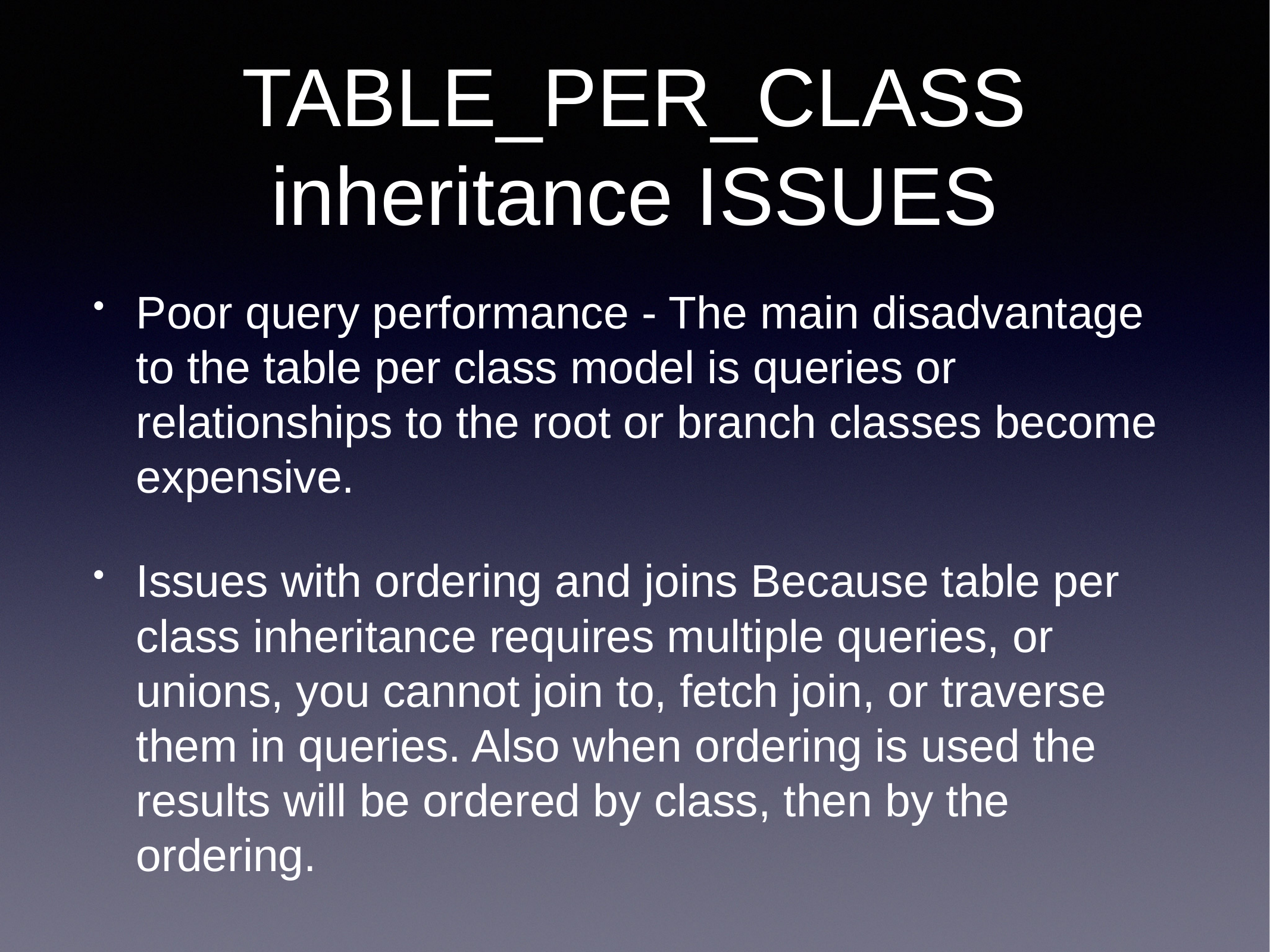

# TABLE_PER_CLASS inheritance ISSUES
Poor query performance - The main disadvantage to the table per class model is queries or relationships to the root or branch classes become expensive.
Issues with ordering and joins Because table per class inheritance requires multiple queries, or unions, you cannot join to, fetch join, or traverse them in queries. Also when ordering is used the results will be ordered by class, then by the ordering.